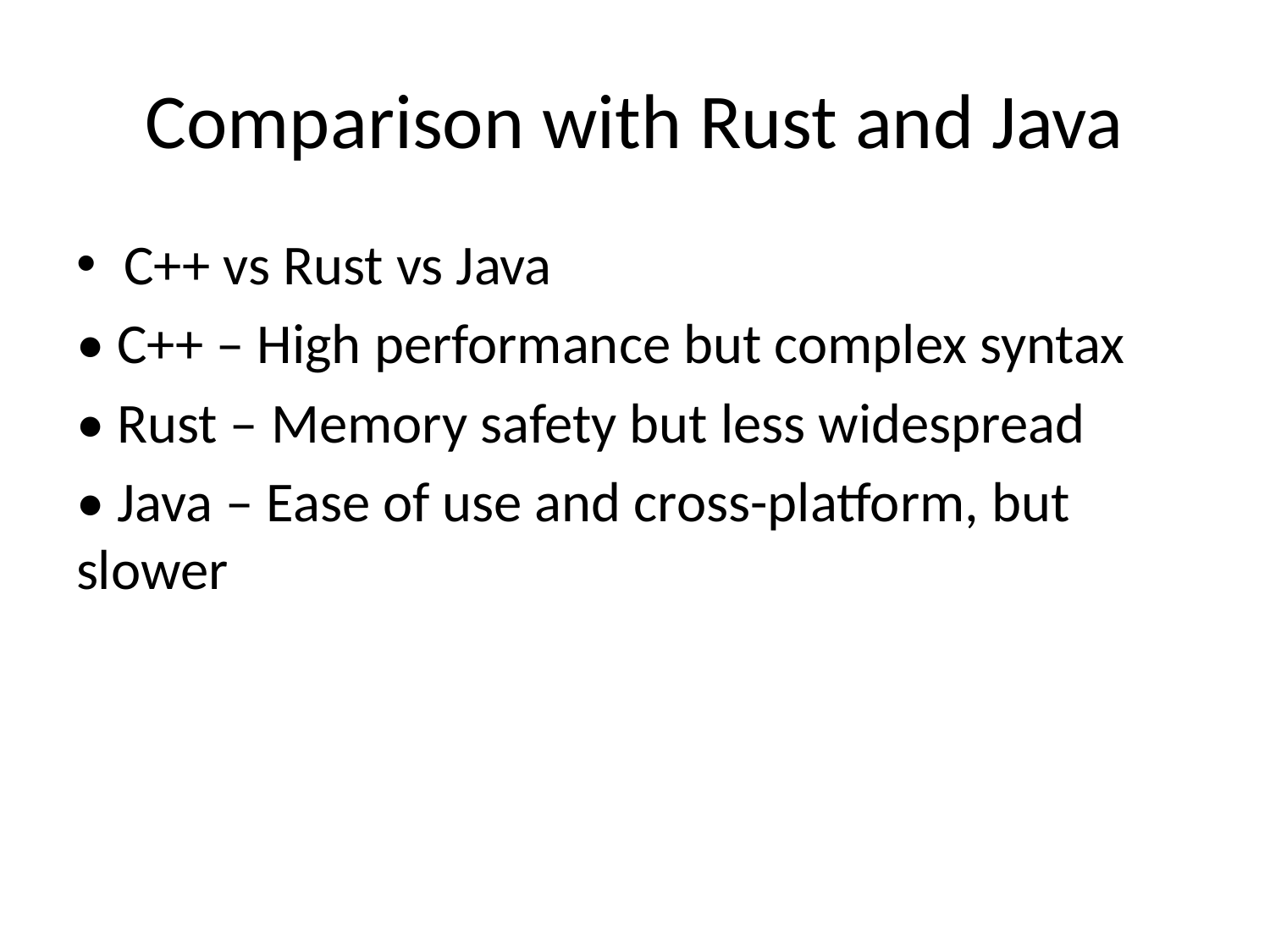

# Comparison with Rust and Java
C++ vs Rust vs Java
• C++ – High performance but complex syntax
• Rust – Memory safety but less widespread
• Java – Ease of use and cross-platform, but slower